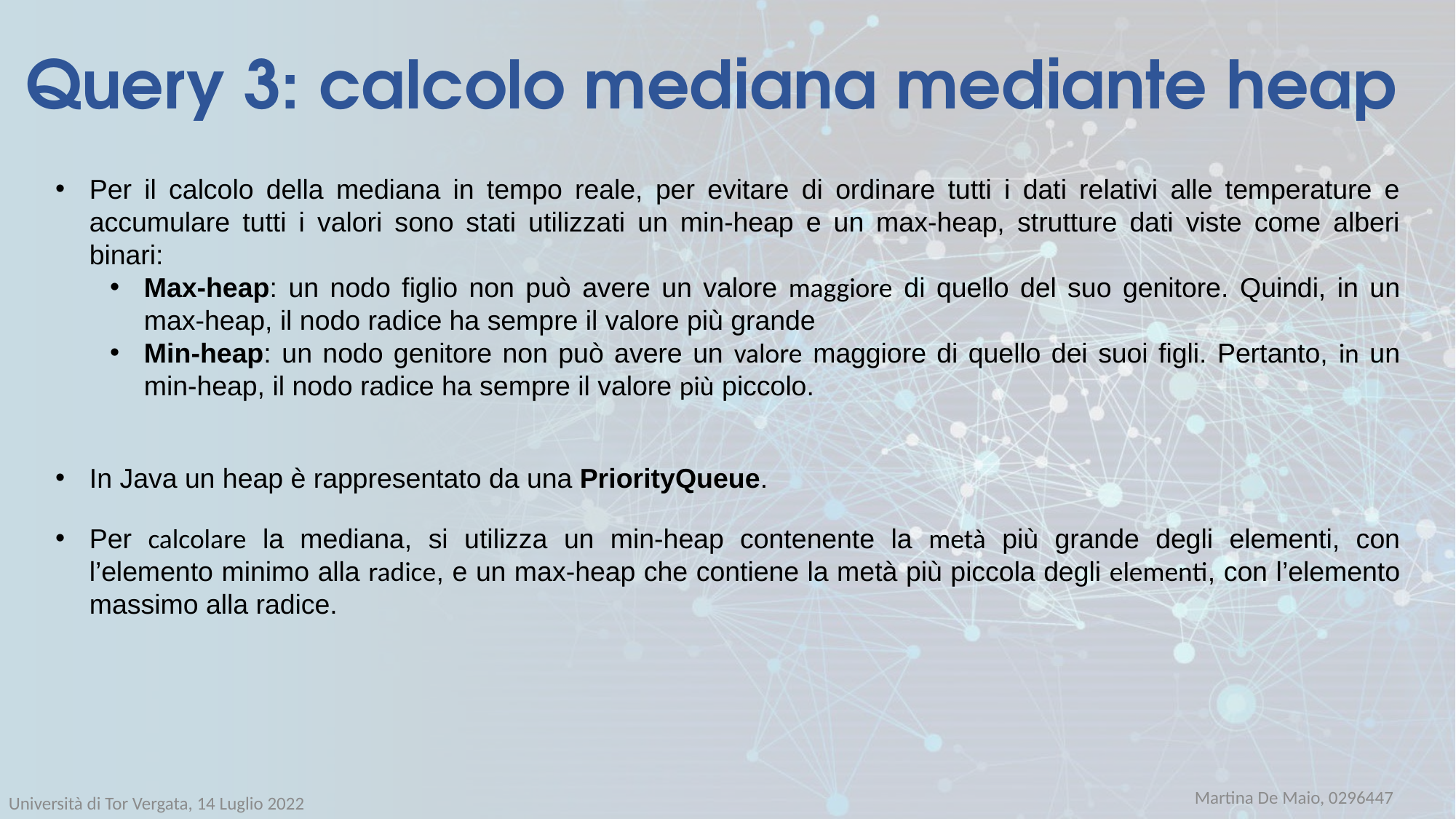

# Query 3: calcolo mediana mediante heap
Per il calcolo della mediana in tempo reale, per evitare di ordinare tutti i dati relativi alle temperature e accumulare tutti i valori sono stati utilizzati un min-heap e un max-heap, strutture dati viste come alberi binari:
Max-heap: un nodo figlio non può avere un valore maggiore di quello del suo genitore. Quindi, in un max-heap, il nodo radice ha sempre il valore più grande
Min-heap: un nodo genitore non può avere un valore maggiore di quello dei suoi figli. Pertanto, in un min-heap, il nodo radice ha sempre il valore più piccolo.

In Java un heap è rappresentato da una PriorityQueue.
Per calcolare la mediana, si utilizza un min-heap contenente la metà più grande degli elementi, con l’elemento minimo alla radice, e un max-heap che contiene la metà più piccola degli elementi, con l’elemento massimo alla radice.
Martina De Maio, 0296447
Università di Tor Vergata, 14 Luglio 2022